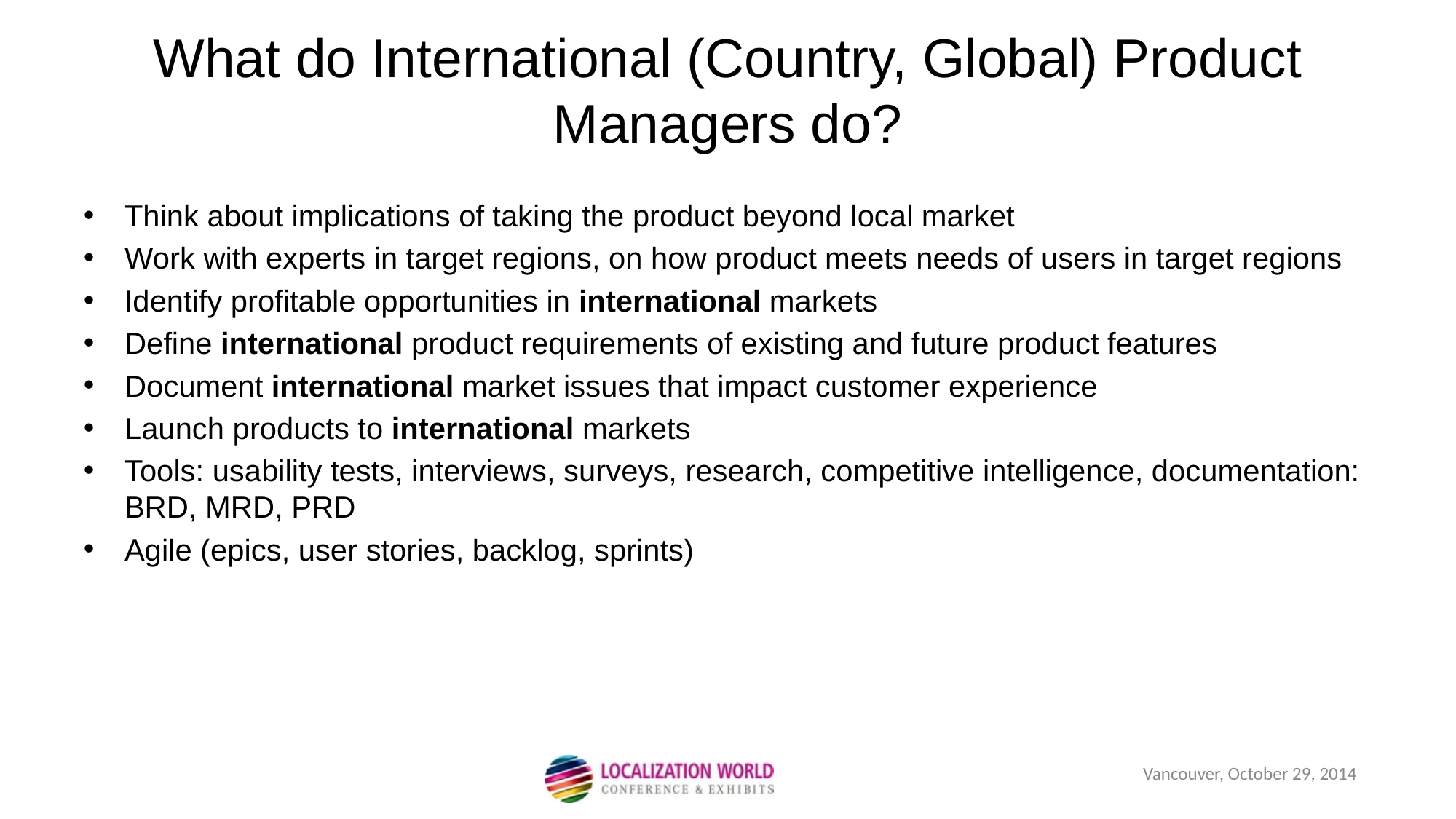

# What do International (Country, Global) Product Managers do?
Think about implications of taking the product beyond local market
Work with experts in target regions, on how product meets needs of users in target regions
Identify profitable opportunities in international markets
Define international product requirements of existing and future product features
Document international market issues that impact customer experience
Launch products to international markets
Tools: usability tests, interviews, surveys, research, competitive intelligence, documentation: BRD, MRD, PRD
Agile (epics, user stories, backlog, sprints)